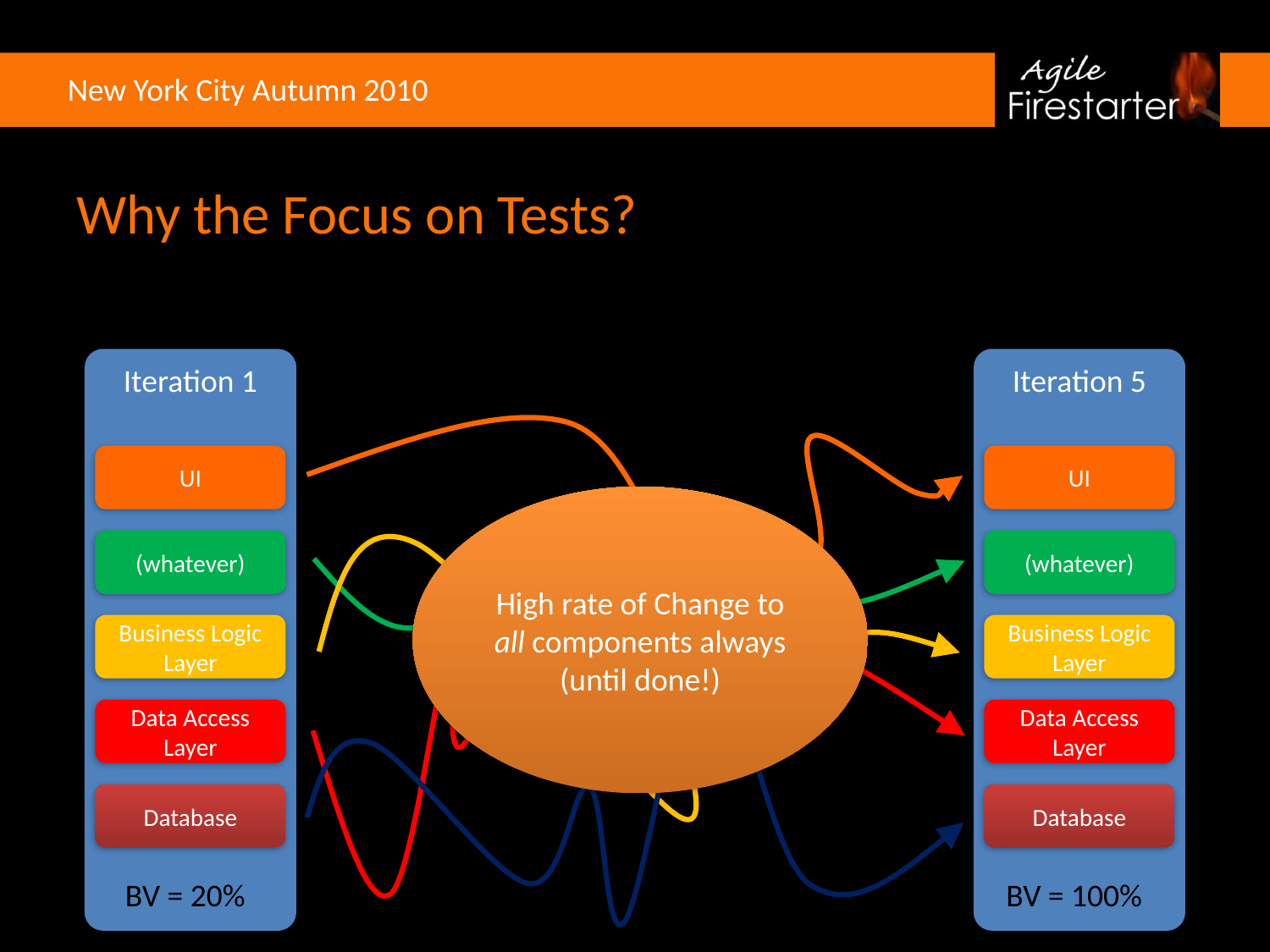

# Why the Focus on Tests?
Iteration 1
Iteration 5

UI
UI
High rate of Change to all components always
(until done!)

(whatever)
(whatever)

Business Logic Layer
Business Logic Layer

Data Access Layer
Data Access Layer
Database
Database
BV = 20%
BV = 100%